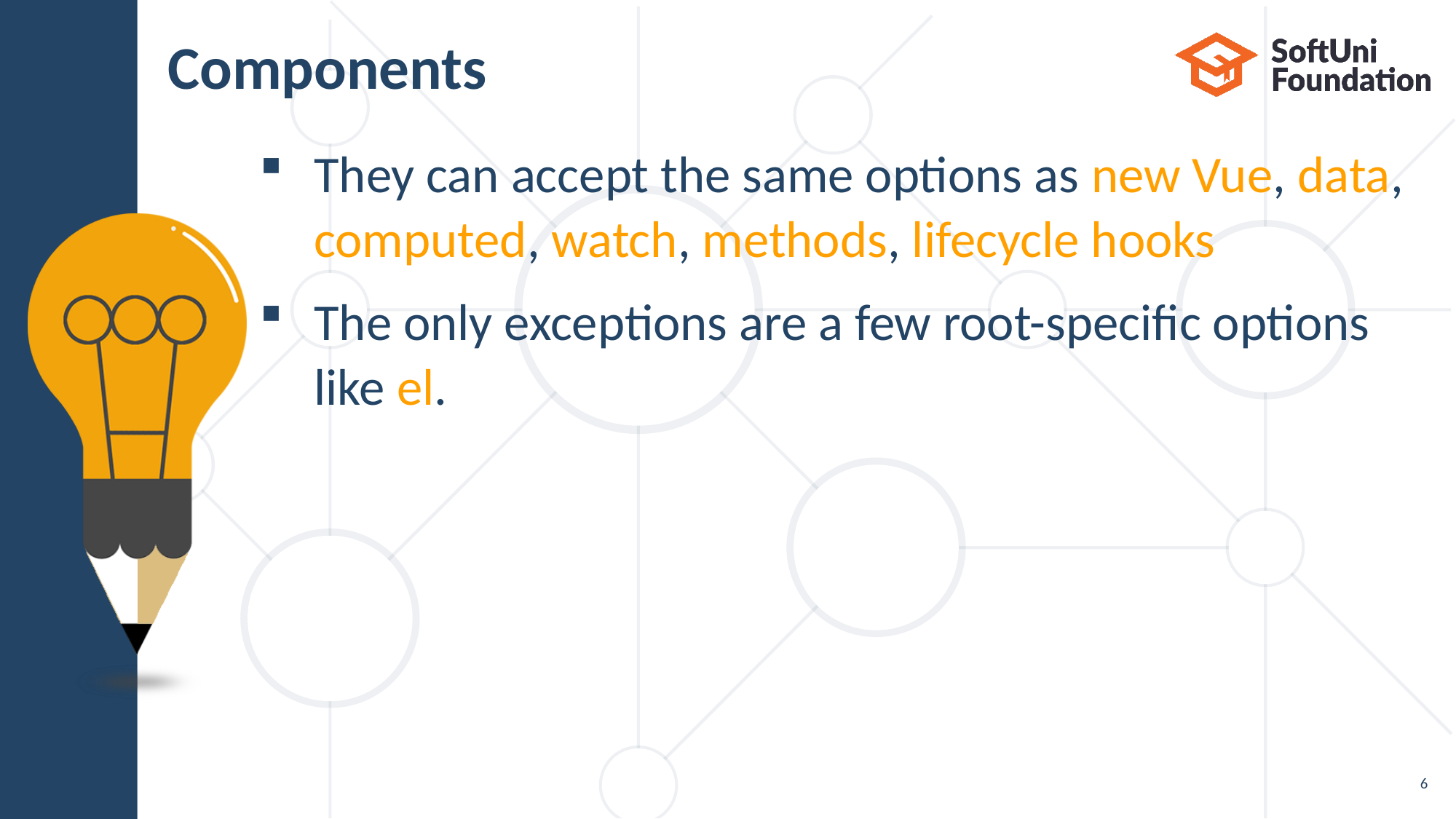

# Components
They can accept the same options as new Vue, data, computed, watch, methods, lifecycle hooks
The only exceptions are a few root-specific options   like el.
6